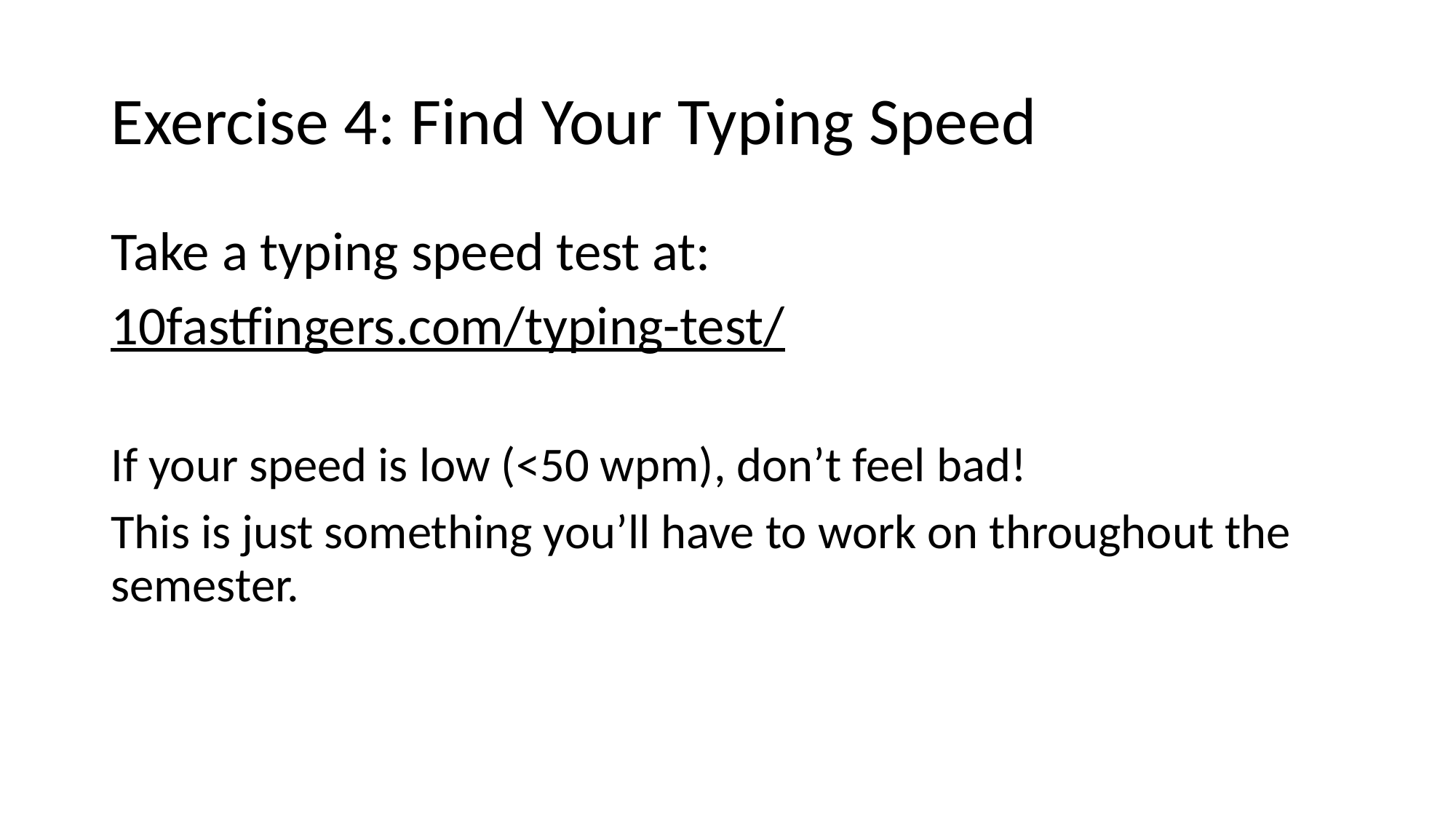

# Exercise 4: Find Your Typing Speed
Take a typing speed test at:
10fastfingers.com/typing-test/

If your speed is low (<50 wpm), don’t feel bad!
This is just something you’ll have to work on throughout the semester.